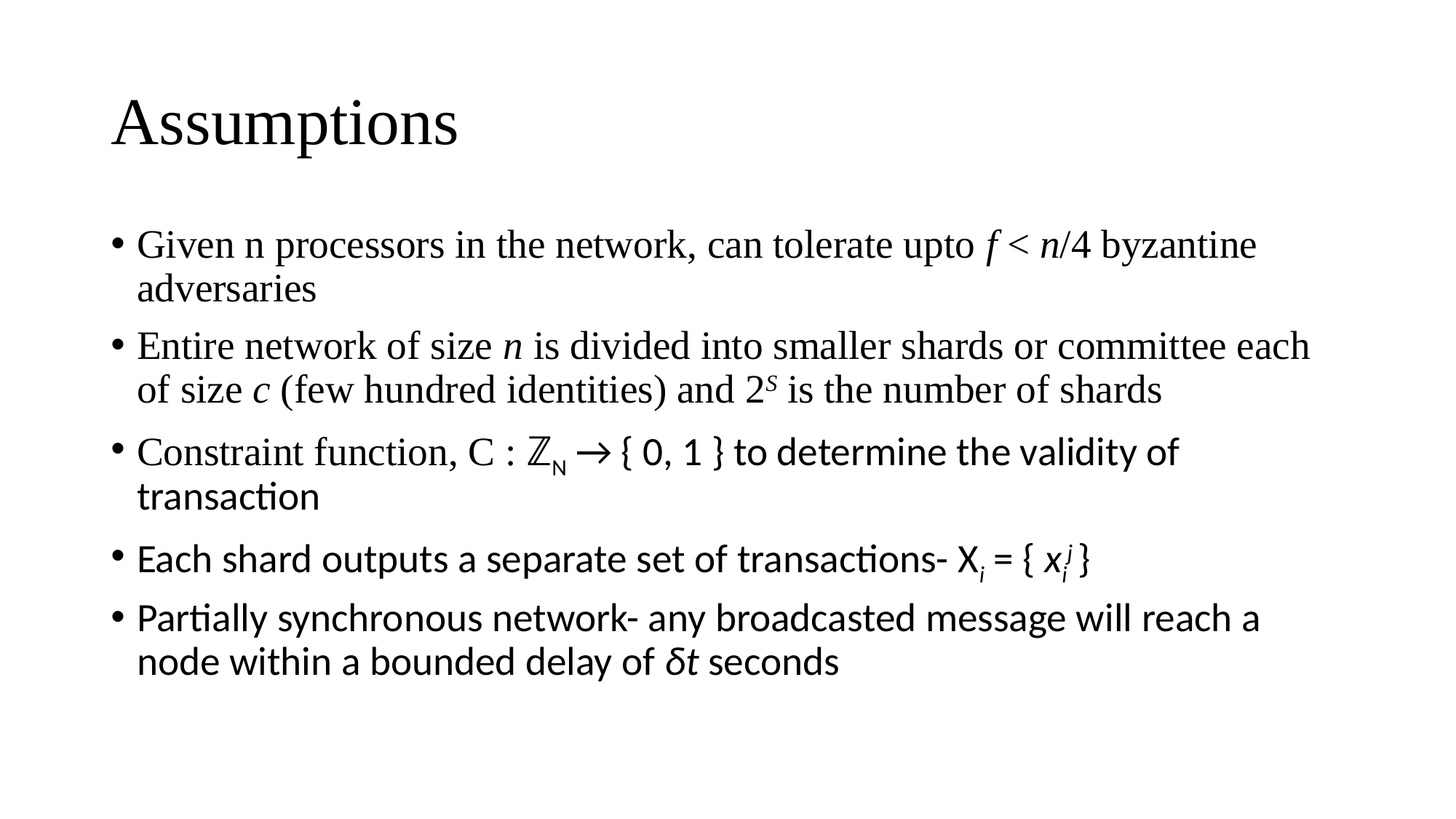

# Assumptions
Given n processors in the network, can tolerate upto f < n/4 byzantine adversaries
Entire network of size n is divided into smaller shards or committee each of size c (few hundred identities) and 2S is the number of shards
Constraint function, C : ℤN → { 0, 1 } to determine the validity of transaction
Each shard outputs a separate set of transactions- Xi = { xij }
Partially synchronous network- any broadcasted message will reach a node within a bounded delay of δt seconds